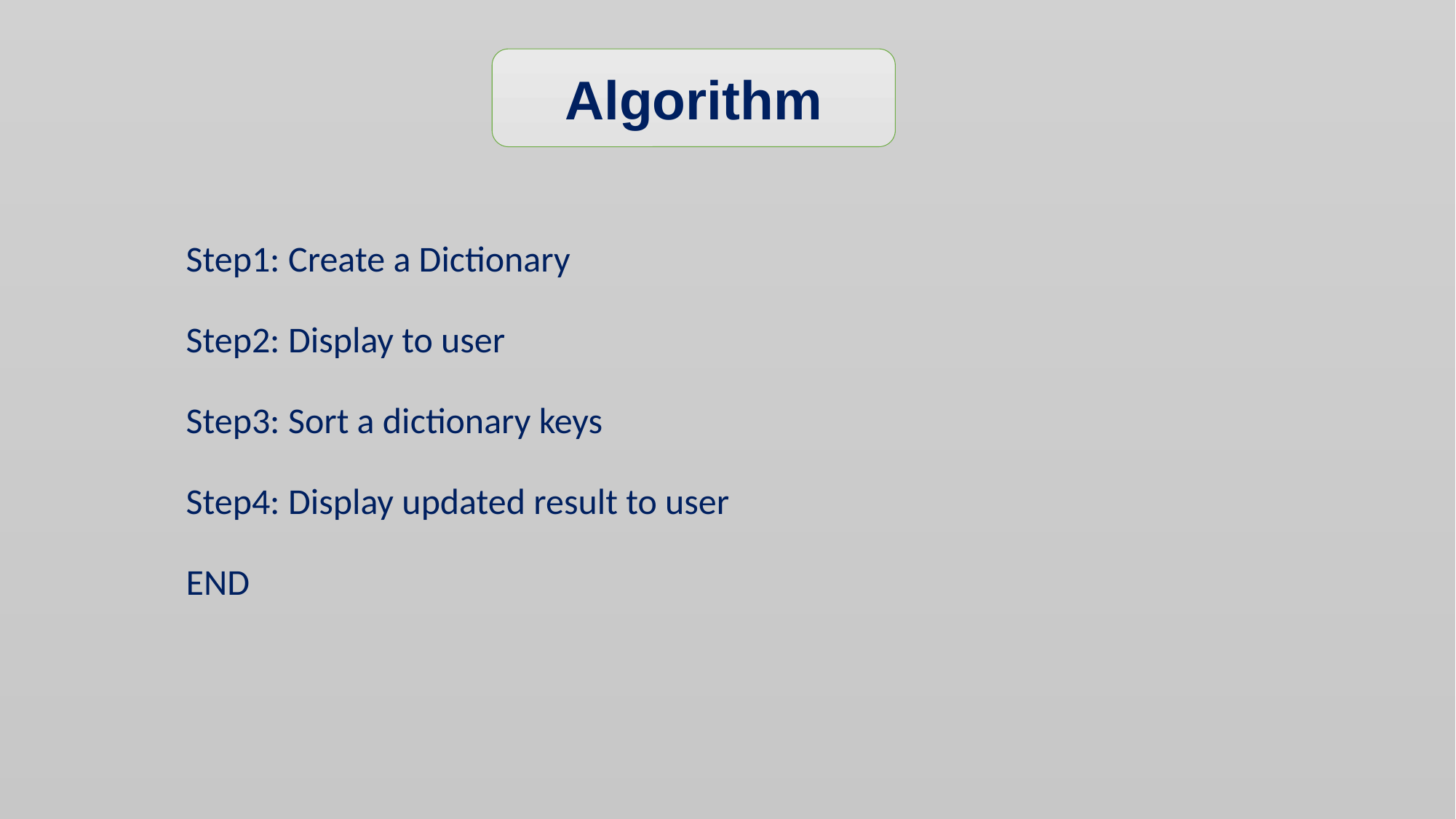

Algorithm
Step1: Create a Dictionary
Step2: Display to user
Step3: Sort a dictionary keys
Step4: Display updated result to user
END